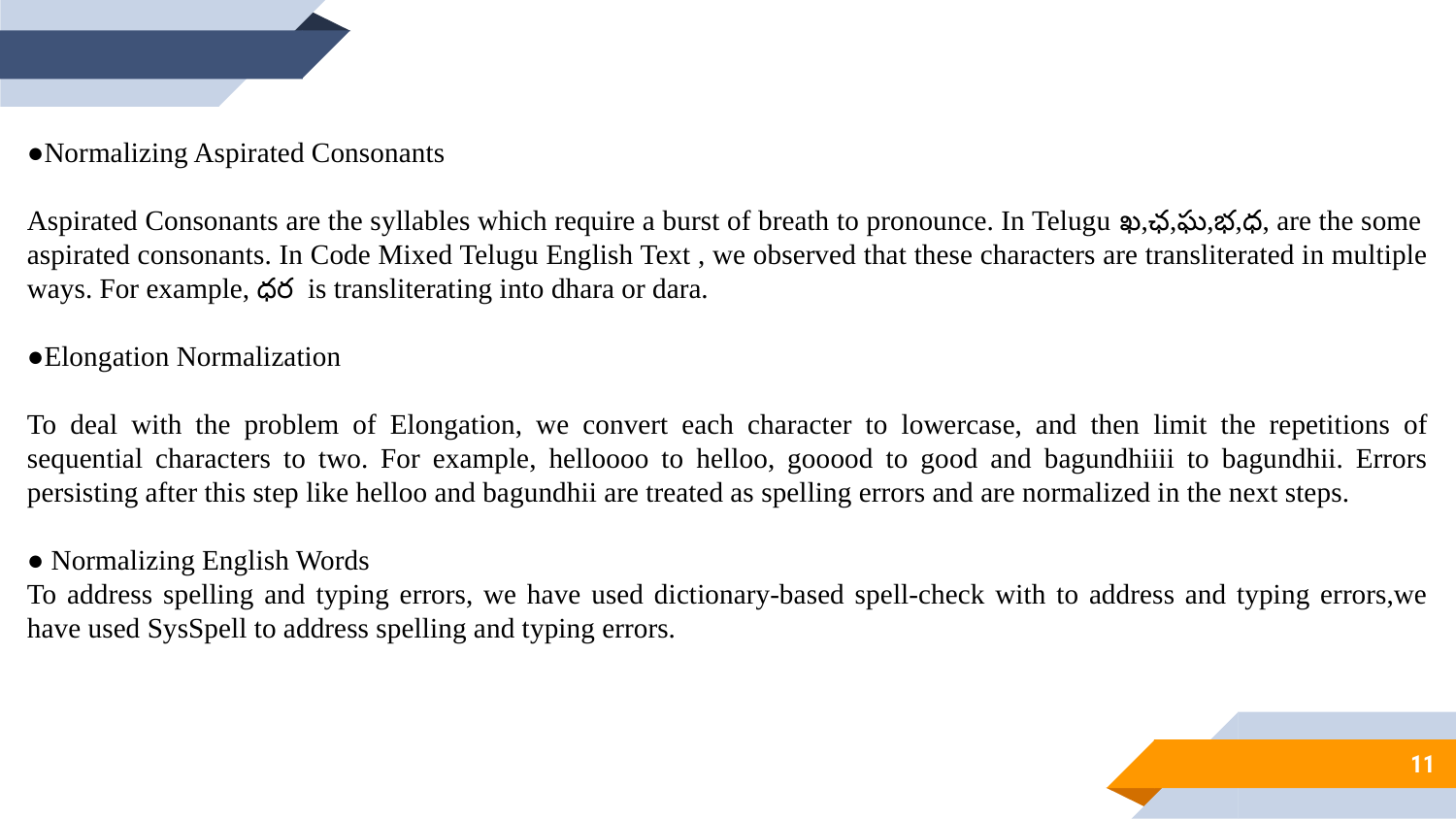

●Normalizing Aspirated Consonants

Aspirated Consonants are the syllables which require a burst of breath to pronounce. In Telugu ఖ,ఛ,ఘ,భ,ధ, are the some  aspirated consonants. In Code Mixed Telugu English Text , we observed that these characters are transliterated in multiple ways. For example, ధర  is transliterating into dhara or dara.

●Elongation Normalization

To deal with the problem of Elongation, we convert each character to lowercase, and then limit the repetitions of sequential characters to two. For example, helloooo to helloo, gooood to good and bagundhiiii to bagundhii. Errors persisting after this step like helloo and bagundhii are treated as spelling errors and are normalized in the next steps.

● Normalizing English Words
To address spelling and typing errors, we have used dictionary-based spell-check with to address and typing errors,we have used SysSpell to address spelling and typing errors.

11